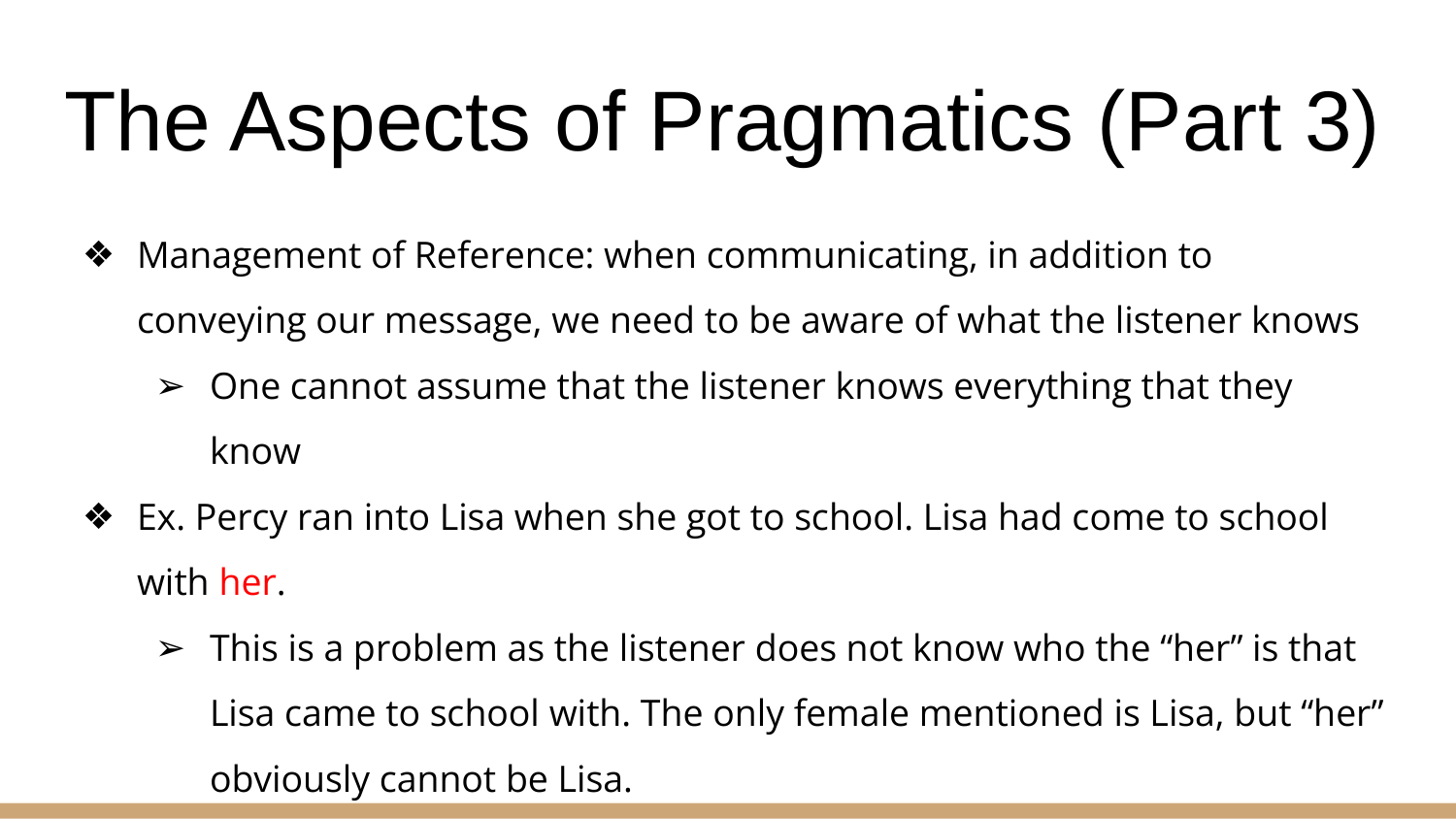

# The Aspects of Pragmatics (Part 3)
Management of Reference: when communicating, in addition to conveying our message, we need to be aware of what the listener knows
One cannot assume that the listener knows everything that they know
Ex. Percy ran into Lisa when she got to school. Lisa had come to school with her.
This is a problem as the listener does not know who the “her” is that Lisa came to school with. The only female mentioned is Lisa, but “her” obviously cannot be Lisa.